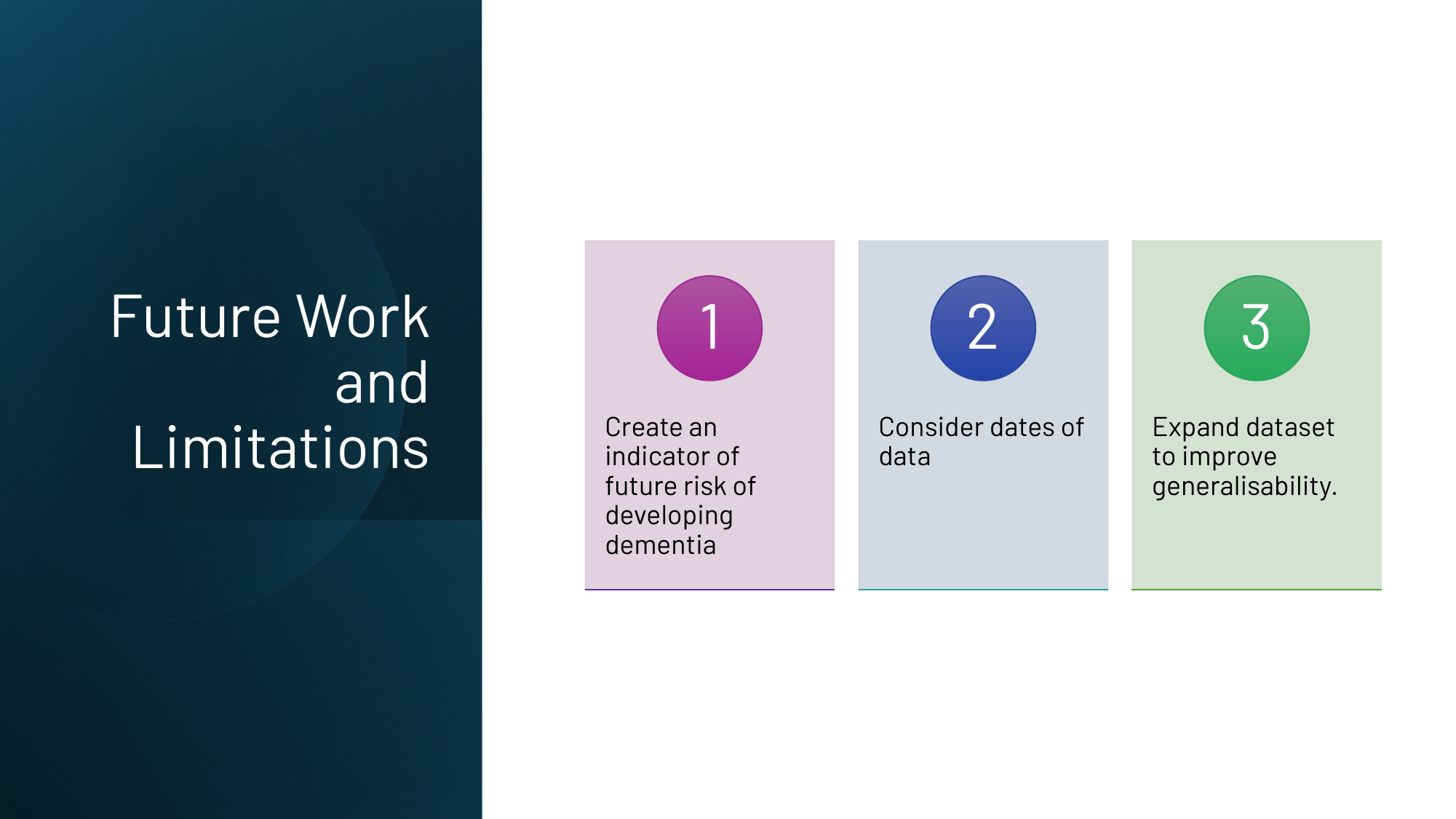

Create an indicator of future risk of developing dementia
1
Consider dates of data
2
Expand dataset to improve generalisability.
3

# Future Work and Limitations